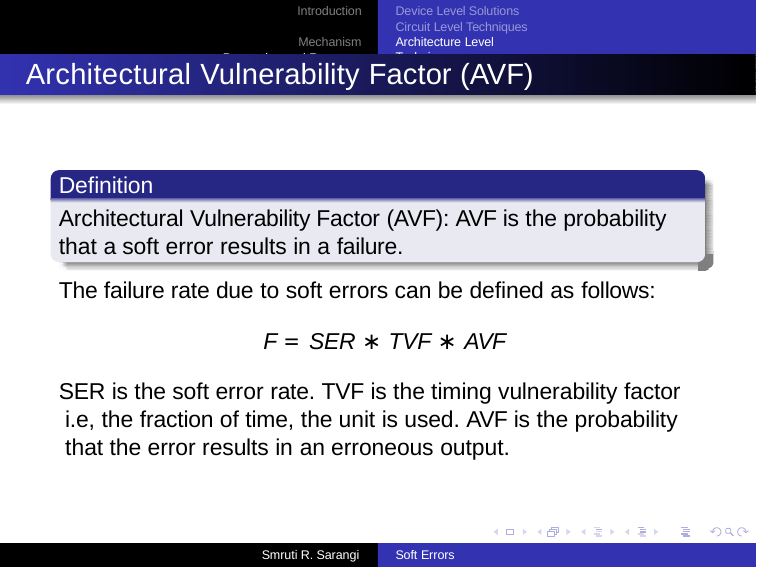

Introduction  Mechanism
Prevention and Recovery

Device Level Solutions  Circuit Level Techniques
Architecture Level Techniques
Architectural Vulnerability Factor (AVF)

Definition
Architectural Vulnerability Factor (AVF): AVF is the probability  that a soft error results in a failure.
The failure rate due to soft errors can be defined as follows:
F = SER ∗ TVF ∗ AVF
SER is the soft error rate. TVF is the timing vulnerability factor  i.e, the fraction of time, the unit is used. AVF is the probability  that the error results in an erroneous output.

Smruti R. Sarangi
Soft Errors